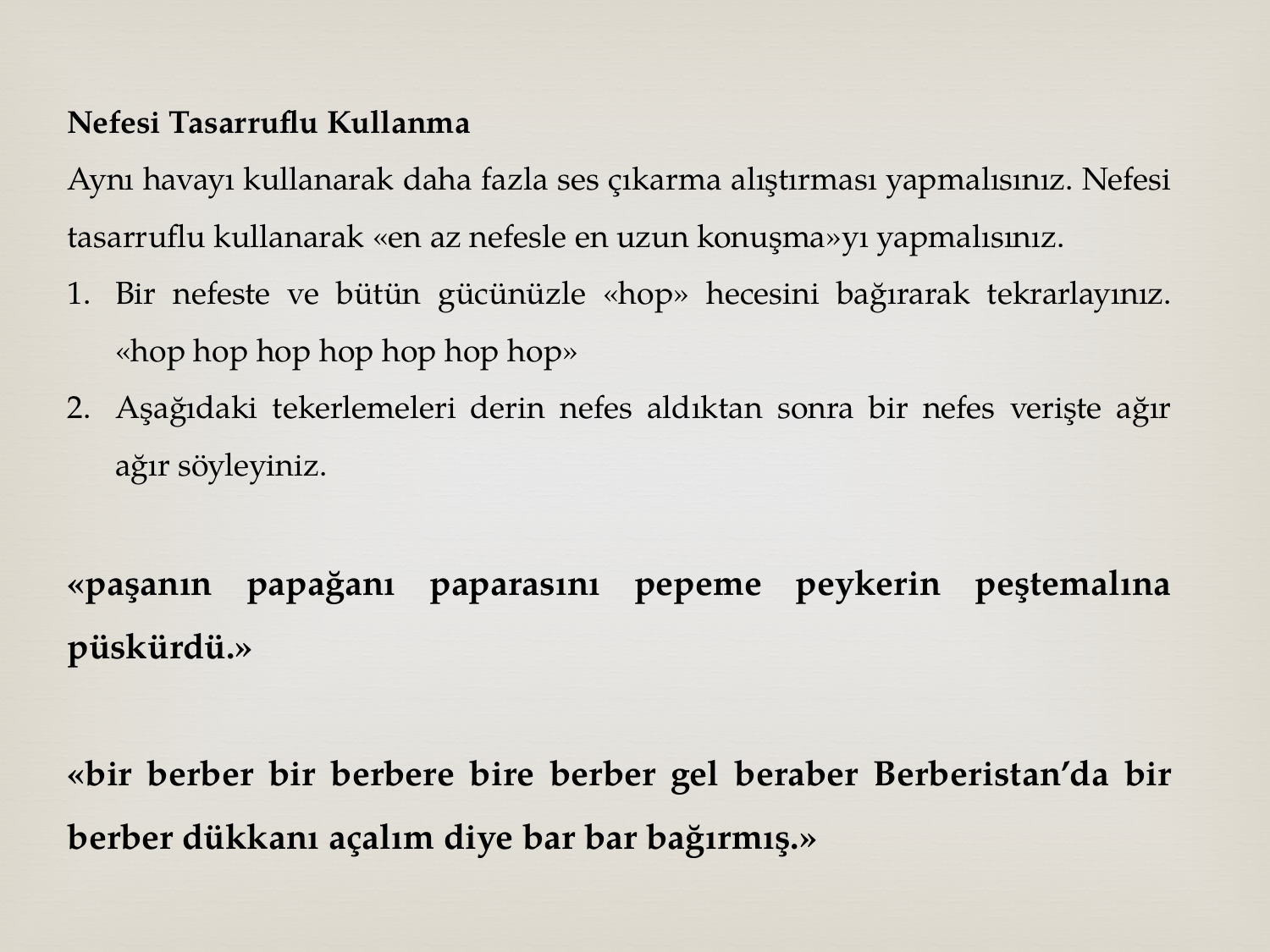

Nefesi Tasarruflu Kullanma
Aynı havayı kullanarak daha fazla ses çıkarma alıştırması yapmalısınız. Nefesi tasarruflu kullanarak «en az nefesle en uzun konuşma»yı yapmalısınız.
Bir nefeste ve bütün gücünüzle «hop» hecesini bağırarak tekrarlayınız. «hop hop hop hop hop hop hop»
Aşağıdaki tekerlemeleri derin nefes aldıktan sonra bir nefes verişte ağır ağır söyleyiniz.

«paşanın papağanı paparasını pepeme peykerin peştemalına püskürdü.»

«bir berber bir berbere bire berber gel beraber Berberistan’da bir berber dükkanı açalım diye bar bar bağırmış.»